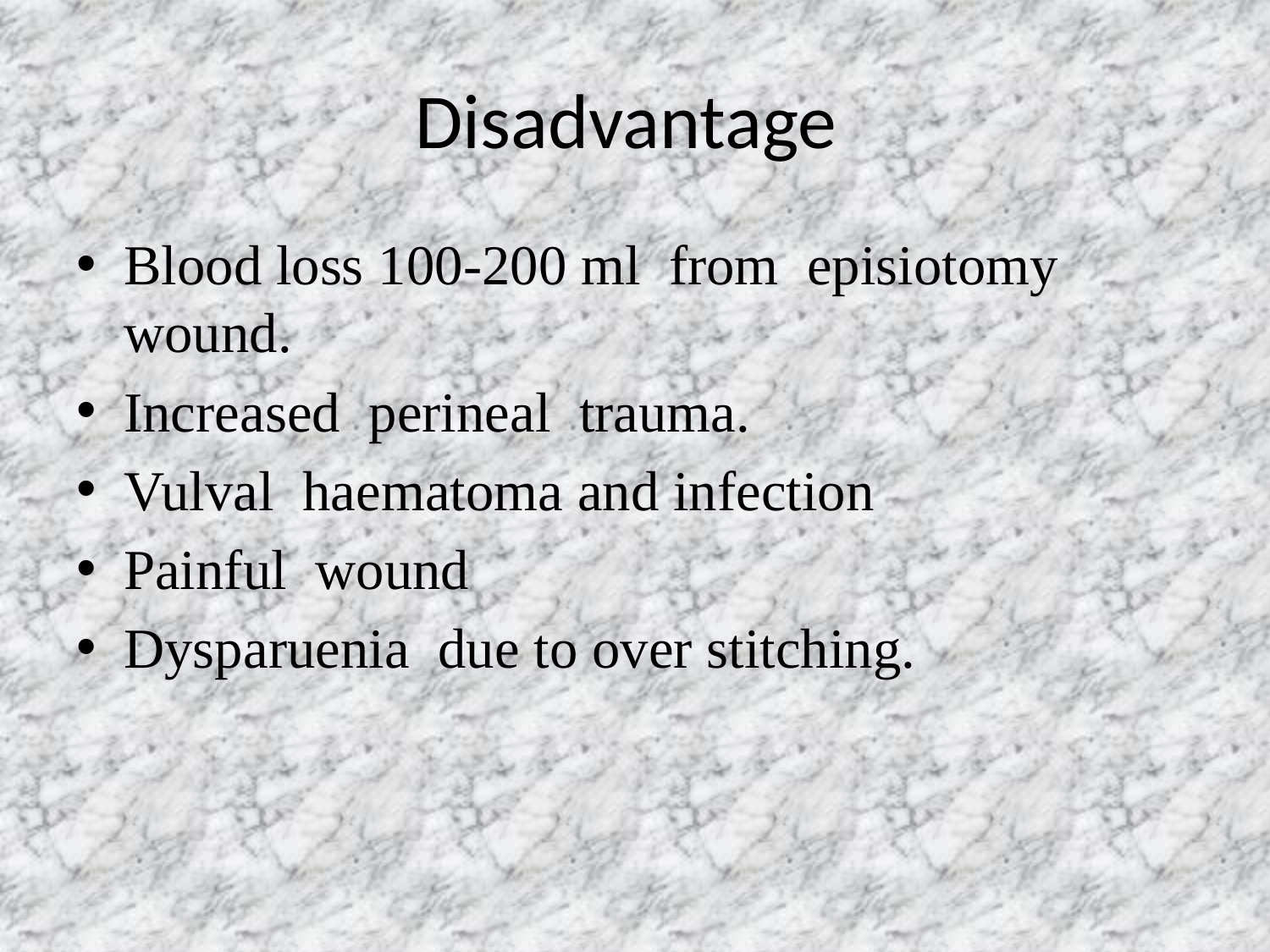

# Disadvantage
Blood loss 100-200 ml  from  episiotomy  wound.
Increased  perineal  trauma.
Vulval  haematoma and infection
Painful  wound
Dysparuenia  due to over stitching.